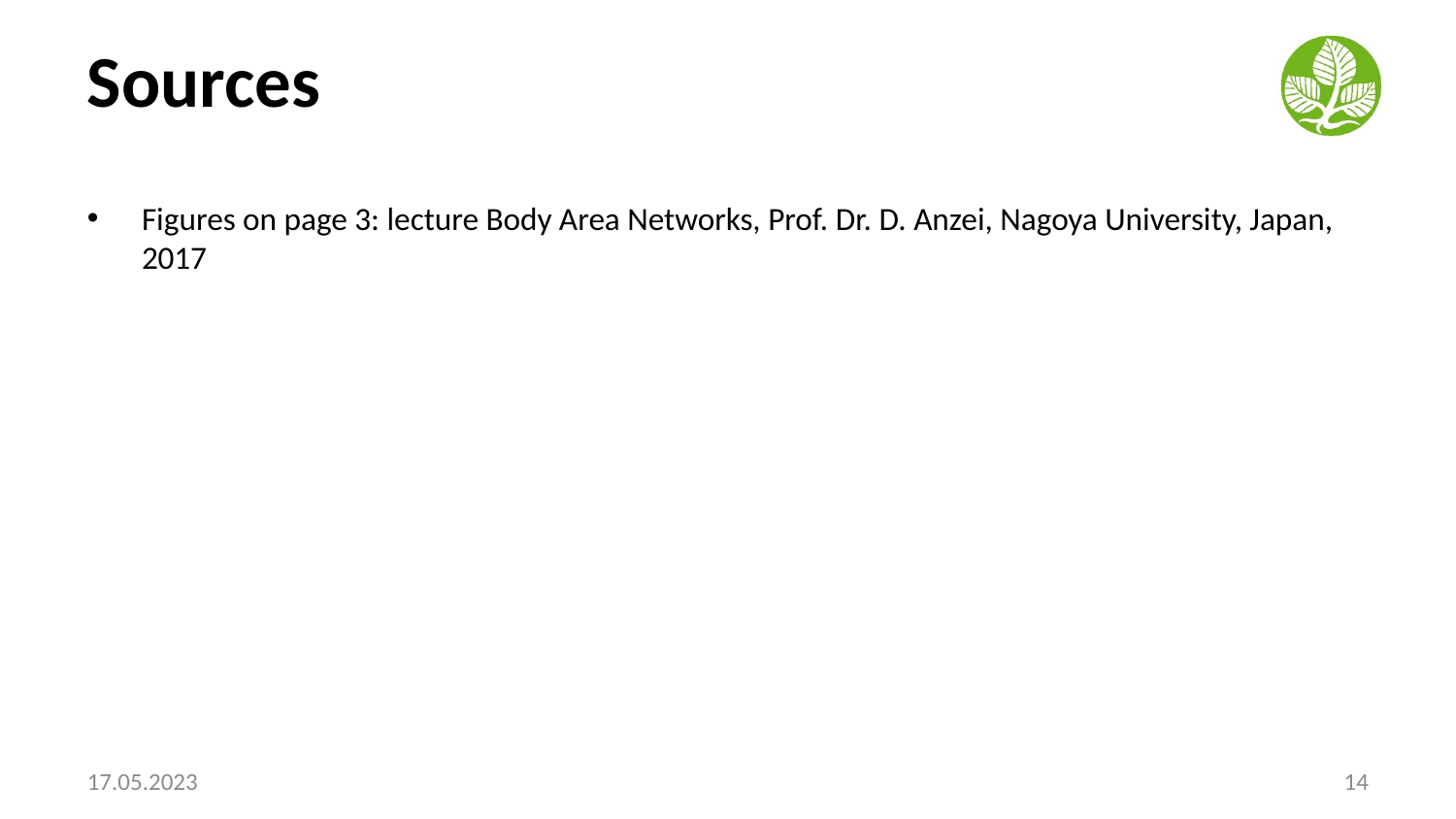

Sources
Figures on page 3: lecture Body Area Networks, Prof. Dr. D. Anzei, Nagoya University, Japan, 2017
17.05.2023
14